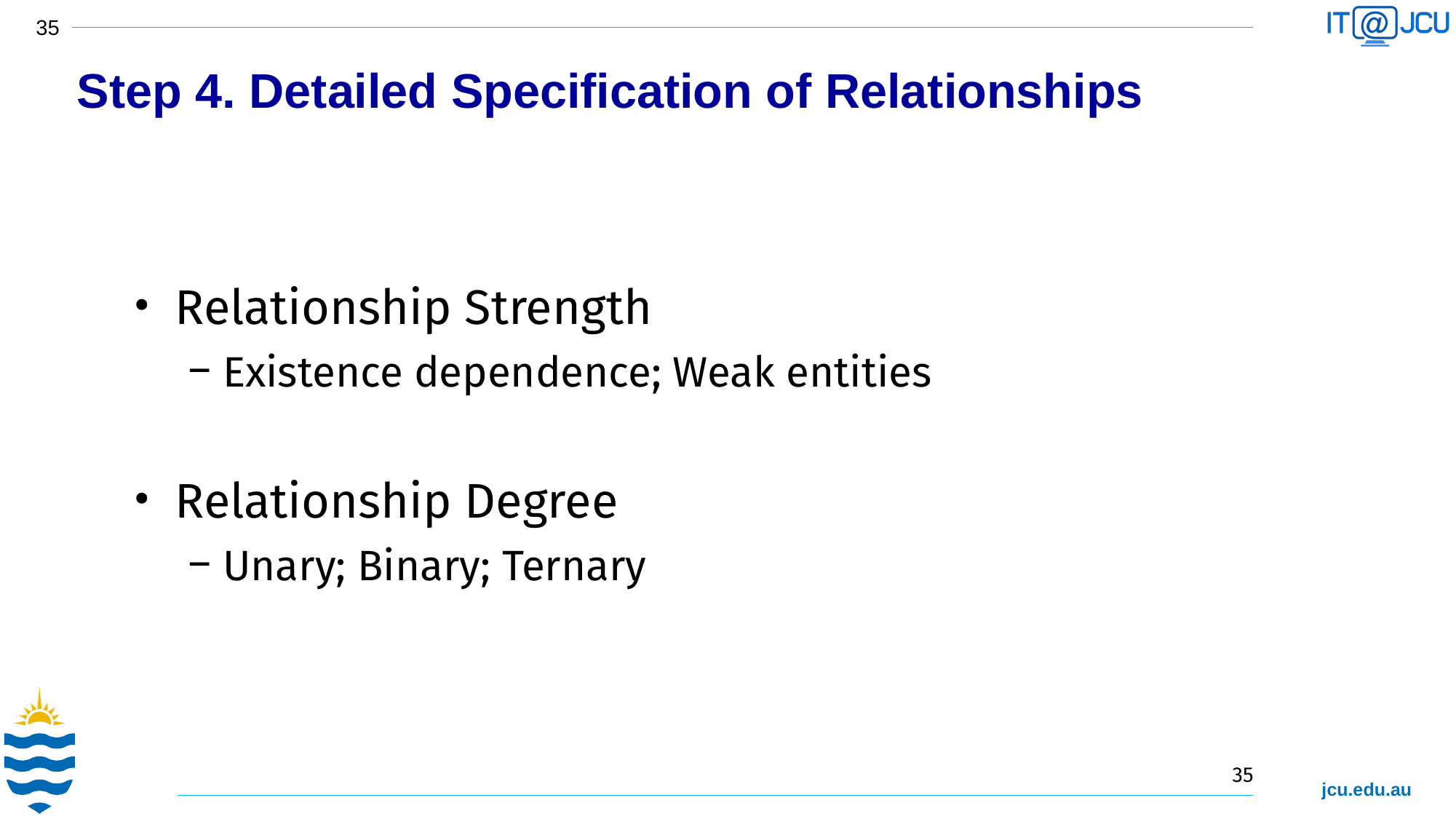

Step 4. Detailed Specification of Relationships

Relationship Strength
Existence dependence; Weak entities

Relationship Degree
Unary; Binary; Ternary

35